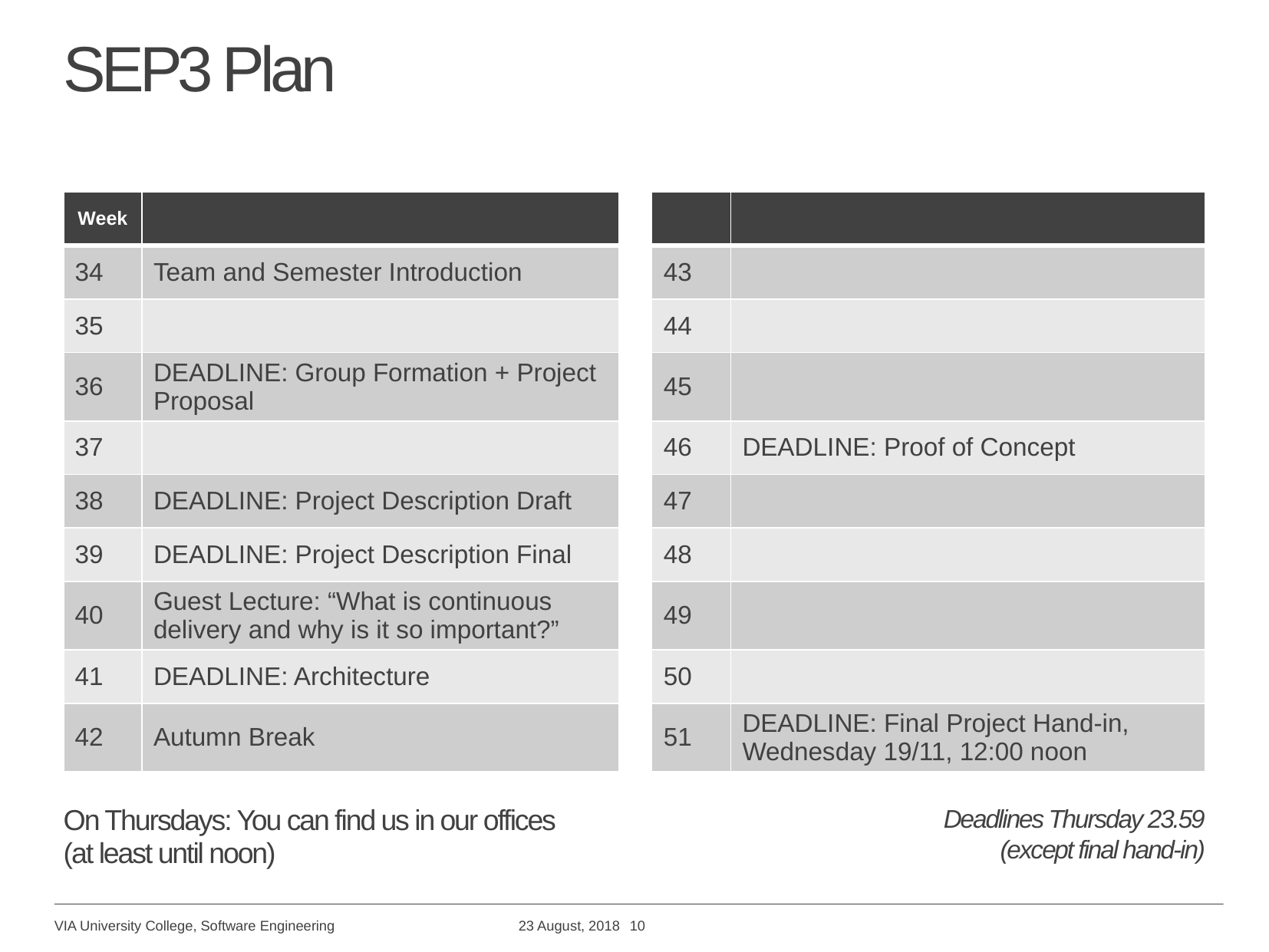

# SEP3 Plan
| Week |  |  |  |  |
| --- | --- | --- | --- | --- |
| 34 | Team and Semester Introduction |  | 43 |  |
| 35 |  |  | 44 |  |
| 36 | DEADLINE: Group Formation + Project Proposal |  | 45 |  |
| 37 |  |  | 46 | DEADLINE: Proof of Concept |
| 38 | DEADLINE: Project Description Draft |  | 47 |  |
| 39 | DEADLINE: Project Description Final |  | 48 |  |
| 40 | Guest Lecture: “What is continuous delivery and why is it so important?” |  | 49 |  |
| 41 | DEADLINE: Architecture |  | 50 |  |
| 42 | Autumn Break |  | 51 | DEADLINE: Final Project Hand-in, Wednesday 19/11, 12:00 noon |
On Thursdays: You can find us in our offices
(at least until noon)
Deadlines Thursday 23.59
(except final hand-in)